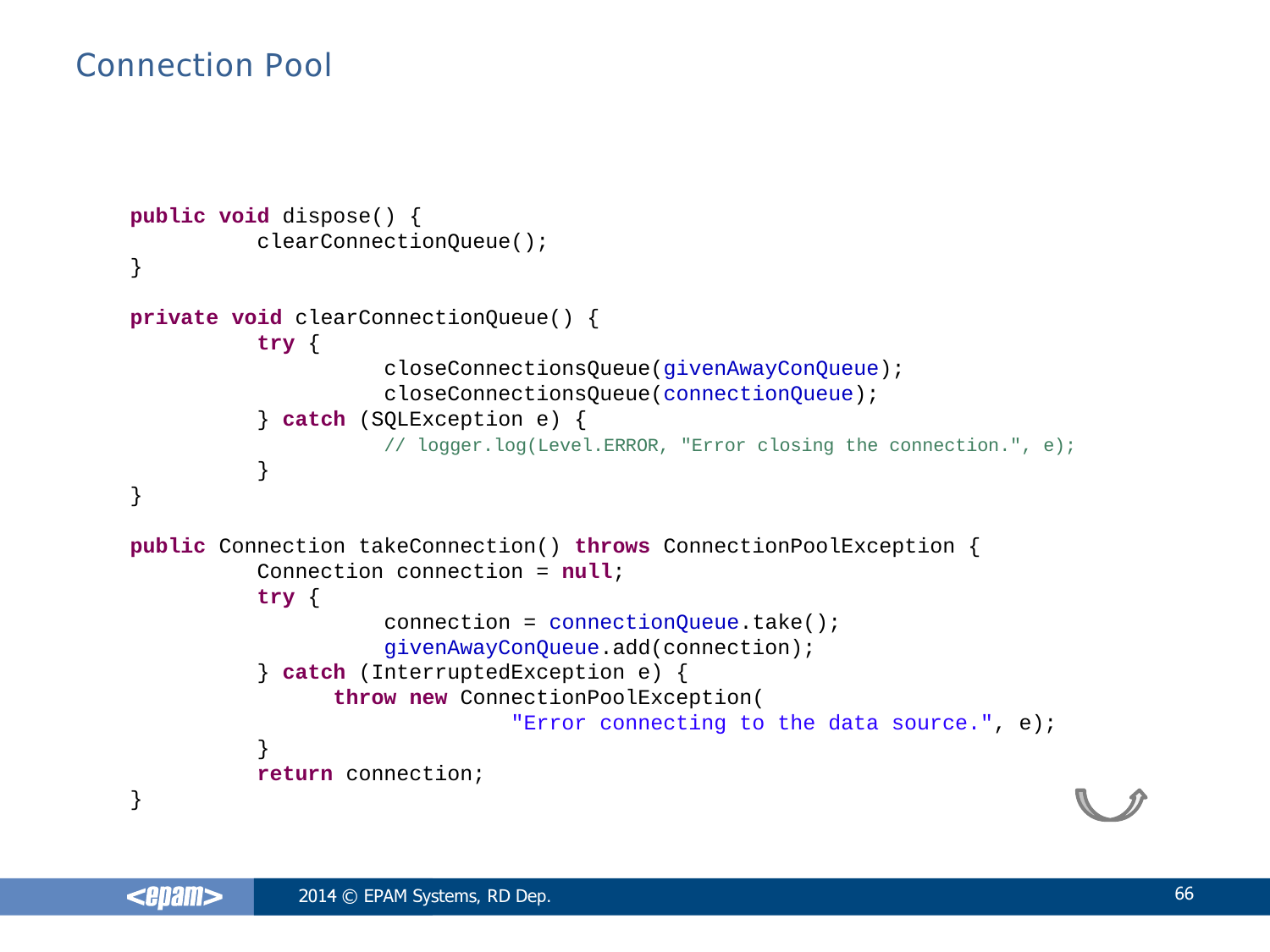

# Connection Pool
public void dispose() {
	clearConnectionQueue();
}

private void clearConnectionQueue() {
	try {
		closeConnectionsQueue(givenAwayConQueue);
		closeConnectionsQueue(connectionQueue);
	} catch (SQLException e) {
		// logger.log(Level.ERROR, "Error closing the connection.", e);
	}
}

public Connection takeConnection() throws ConnectionPoolException {
	Connection connection = null;
	try {
		connection = connectionQueue.take();
		givenAwayConQueue.add(connection);
	} catch (InterruptedException e) {
	      throw new ConnectionPoolException(
			"Error connecting to the data source.", e);
	}
	return connection;
}

66
2014 © EPAM Systems, RD Dep.